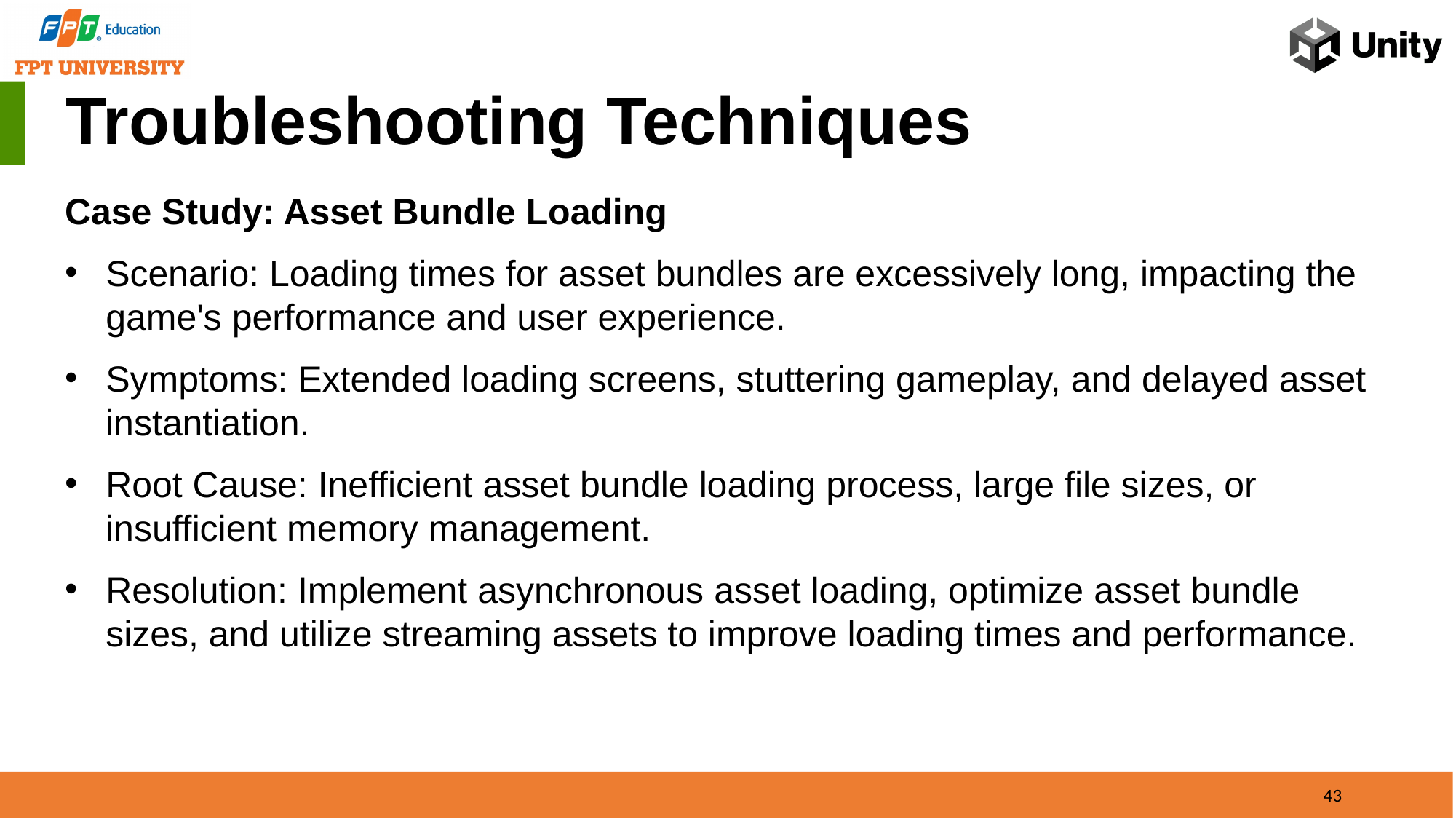

Troubleshooting Techniques
Case Study: Asset Bundle Loading
Scenario: Loading times for asset bundles are excessively long, impacting the game's performance and user experience.
Symptoms: Extended loading screens, stuttering gameplay, and delayed asset instantiation.
Root Cause: Inefficient asset bundle loading process, large file sizes, or insufficient memory management.
Resolution: Implement asynchronous asset loading, optimize asset bundle sizes, and utilize streaming assets to improve loading times and performance.
43